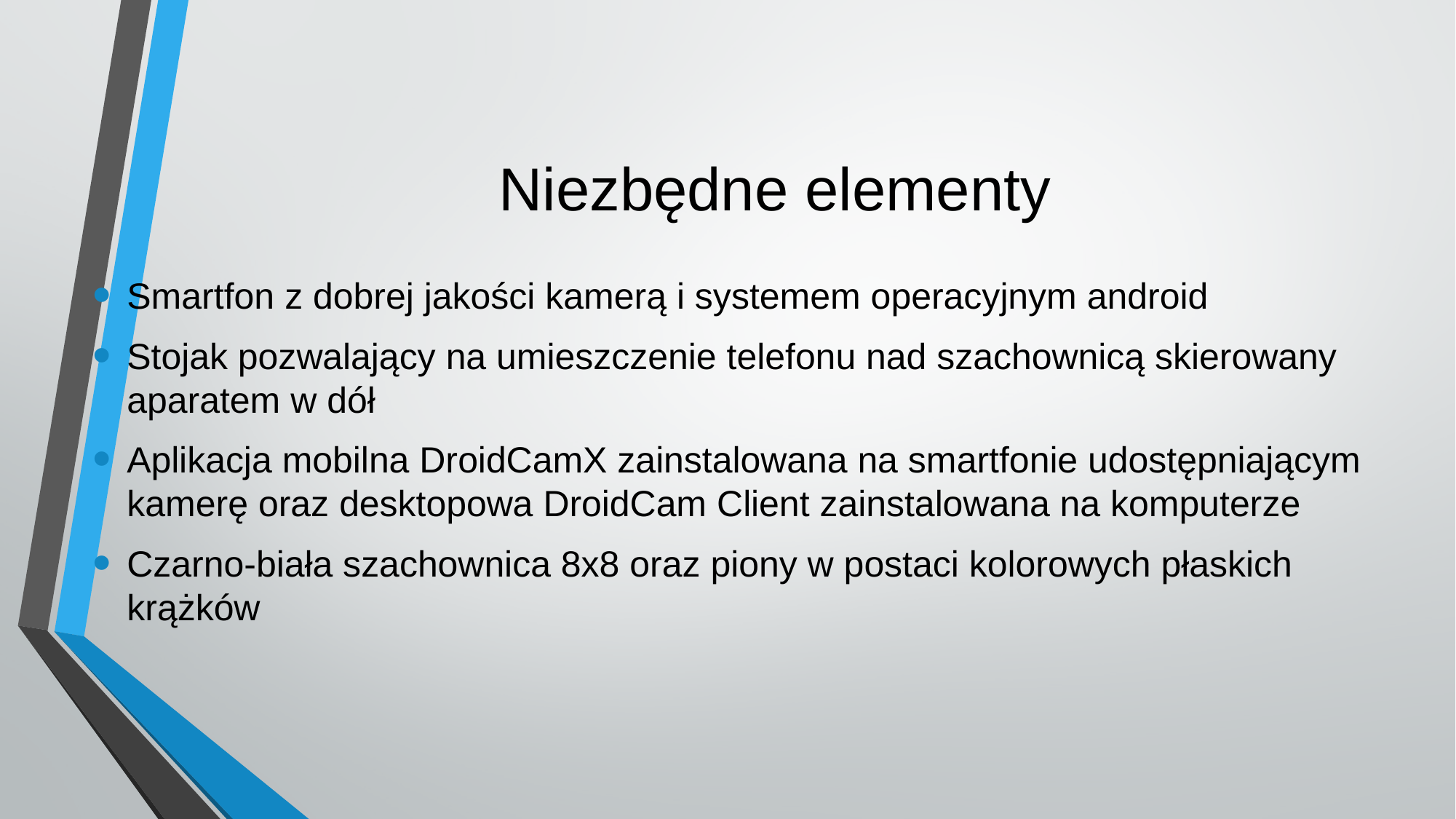

# Niezbędne elementy
Smartfon z dobrej jakości kamerą i systemem operacyjnym android
Stojak pozwalający na umieszczenie telefonu nad szachownicą skierowany aparatem w dół
Aplikacja mobilna DroidCamX zainstalowana na smartfonie udostępniającym kamerę oraz desktopowa DroidCam Client zainstalowana na komputerze
Czarno-biała szachownica 8x8 oraz piony w postaci kolorowych płaskich krążków